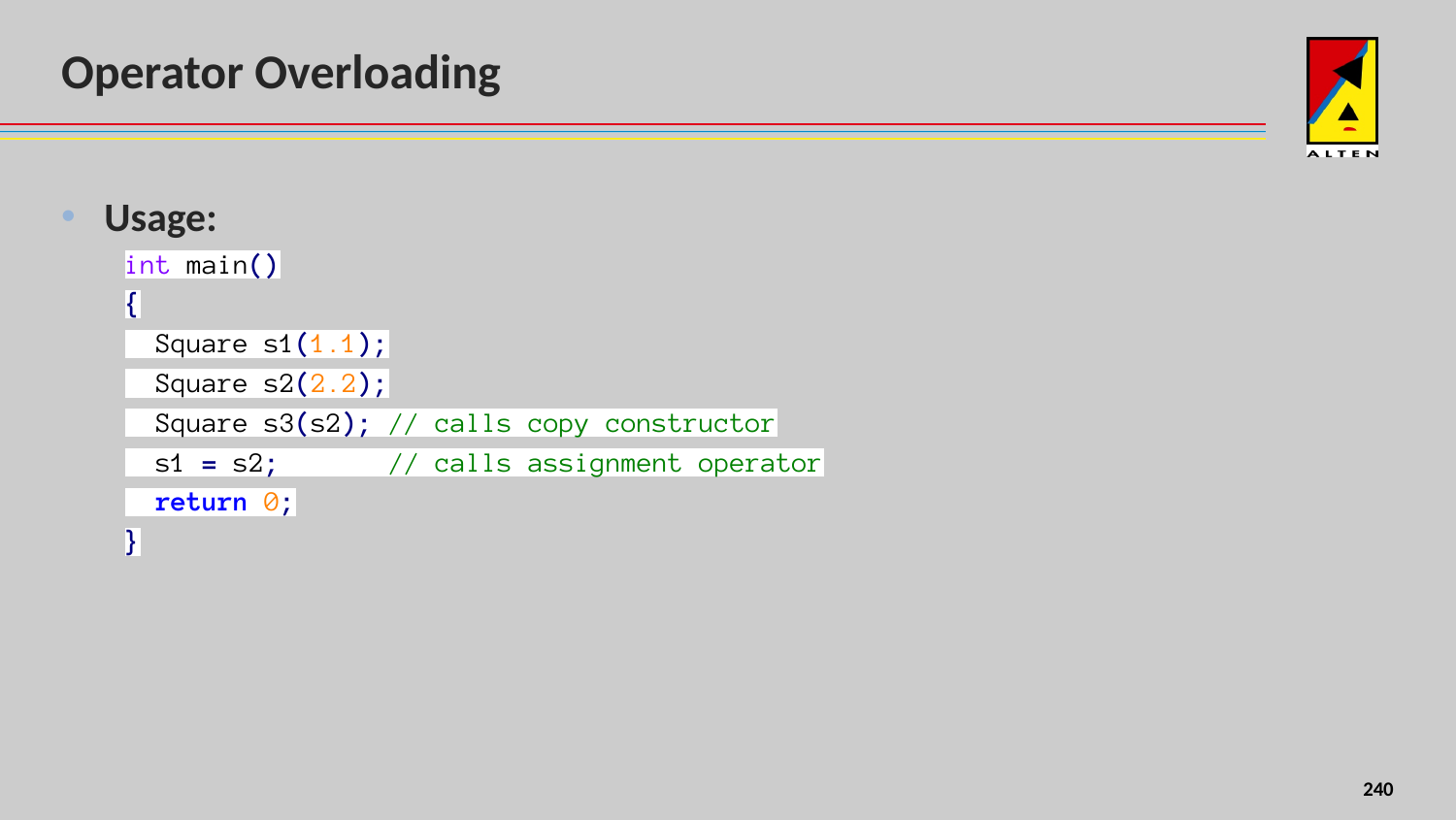

# Operator Overloading
Usage:
int main()
{
  Square s1(1.1);
  Square s2(2.2);
  Square s3(s2); // calls copy constructor
  s1 = s2;       // calls assignment operator
  return 0;
}

240